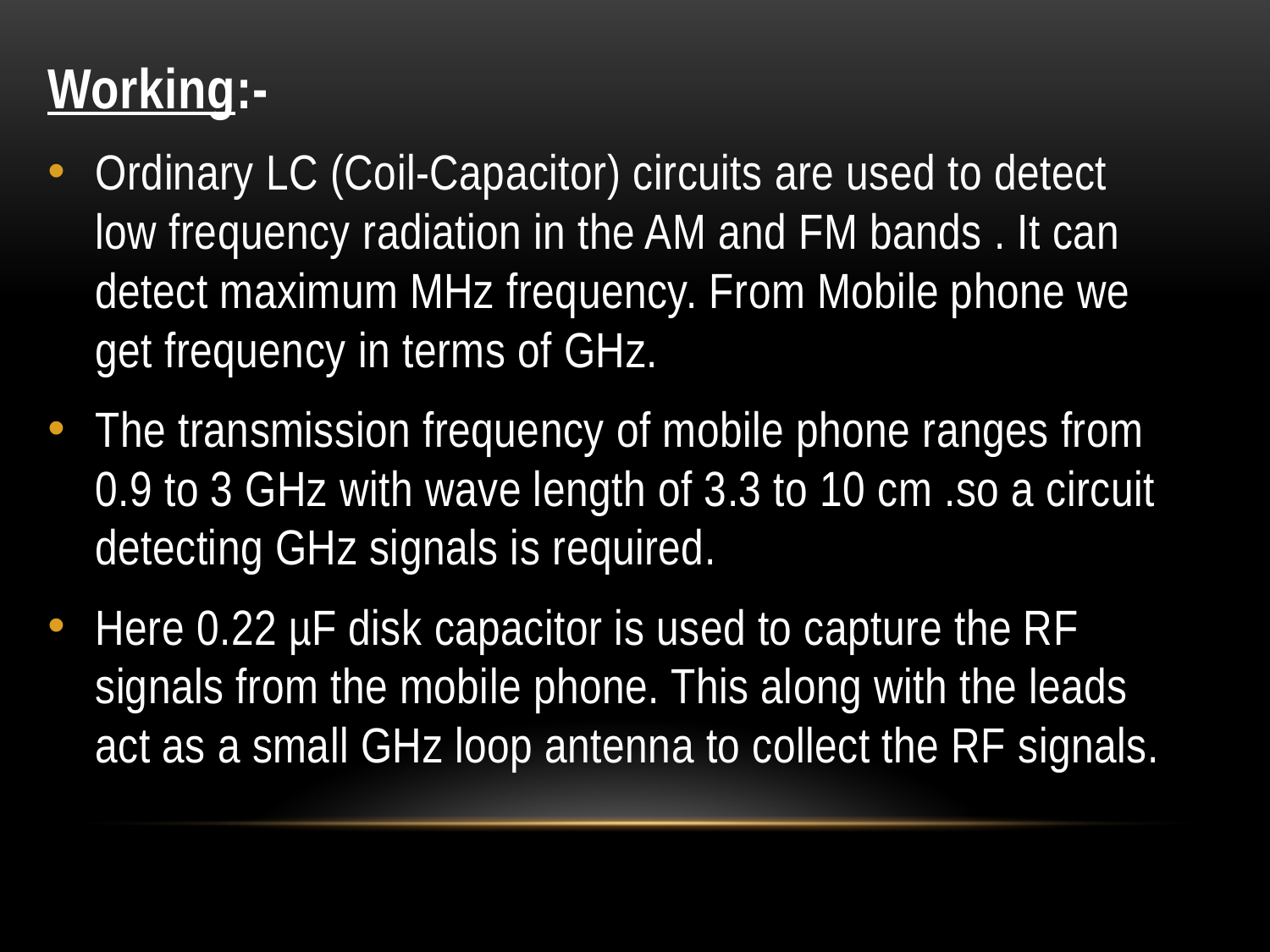

Working:-
Ordinary LC (Coil-Capacitor) circuits are used to detect low frequency radiation in the AM and FM bands . It can detect maximum MHz frequency. From Mobile phone we get frequency in terms of GHz.
The transmission frequency of mobile phone ranges from 0.9 to 3 GHz with wave length of 3.3 to 10 cm .so a circuit detecting GHz signals is required.
Here 0.22 µF disk capacitor is used to capture the RF signals from the mobile phone. This along with the leads act as a small GHz loop antenna to collect the RF signals.